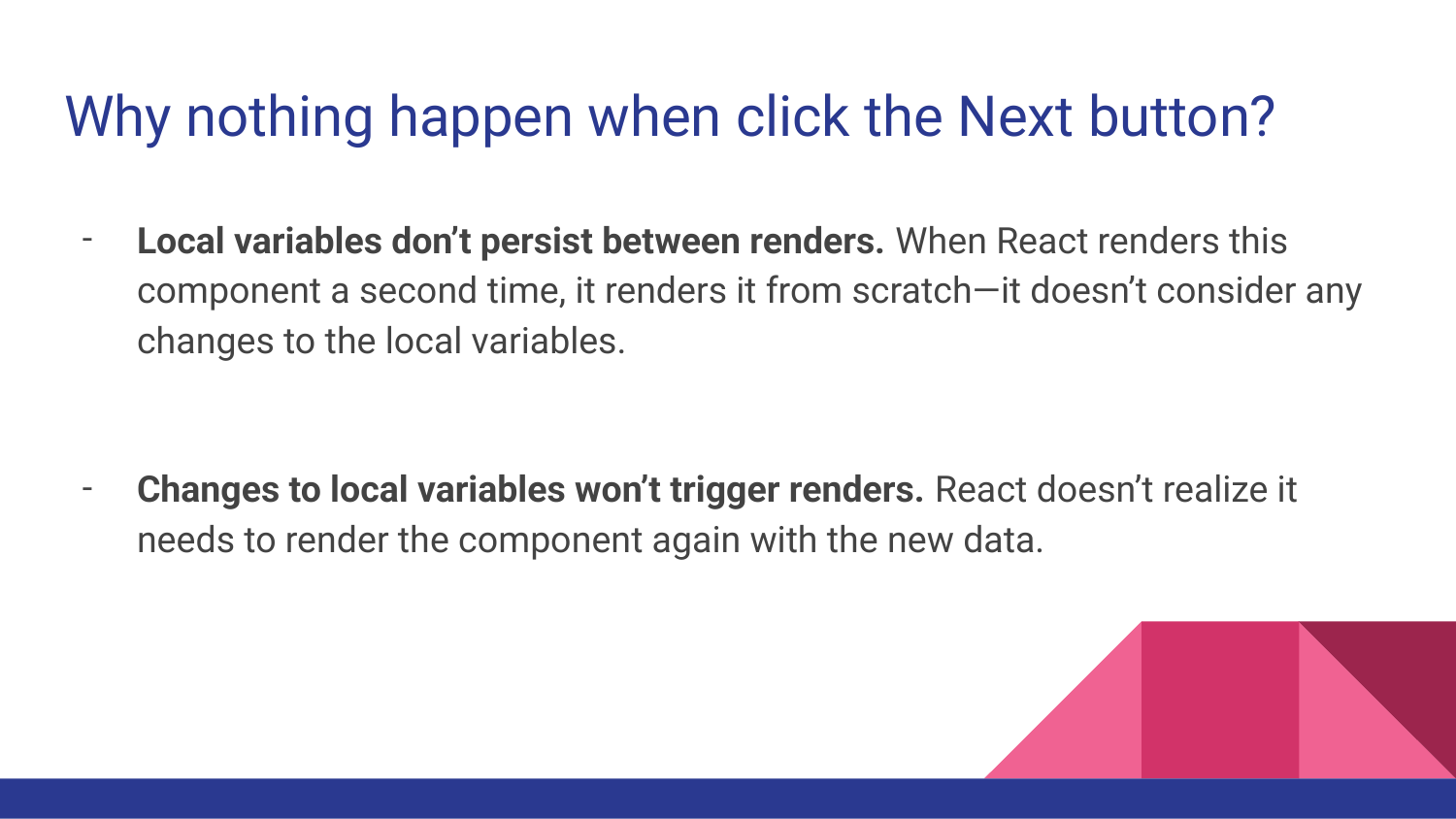

# Why nothing happen when click the Next button?
Local variables don’t persist between renders. When React renders this component a second time, it renders it from scratch—it doesn’t consider any changes to the local variables.

Changes to local variables won’t trigger renders. React doesn’t realize it needs to render the component again with the new data.